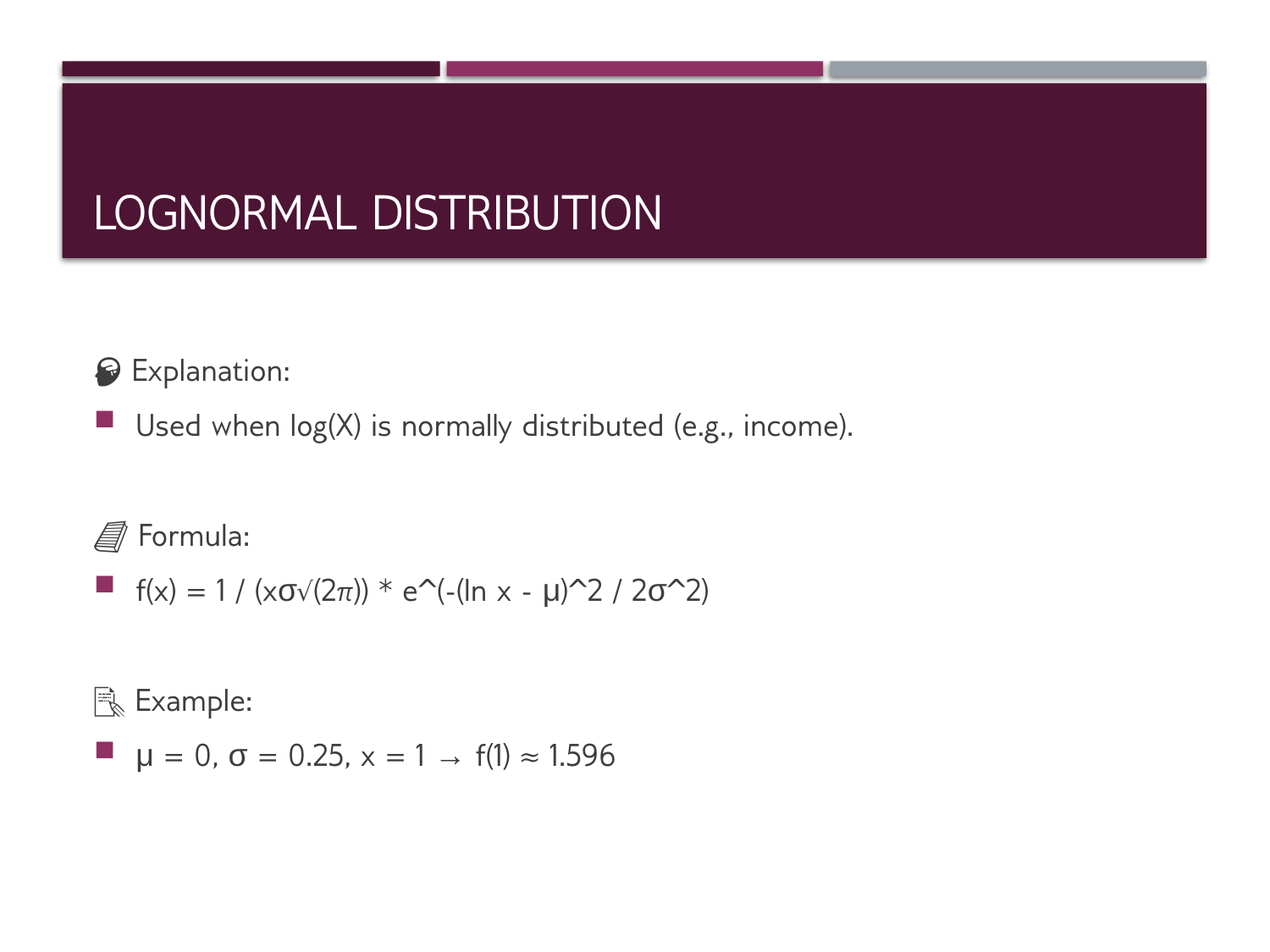

# Lognormal Distribution
🧠 Explanation:
Used when log(X) is normally distributed (e.g., income).

📘 Formula:
f(x) = 1 / (xσ√(2π)) * e^(-(ln x - μ)^2 / 2σ^2)

📝 Example:
μ = 0, σ = 0.25, x = 1 → f(1) ≈ 1.596